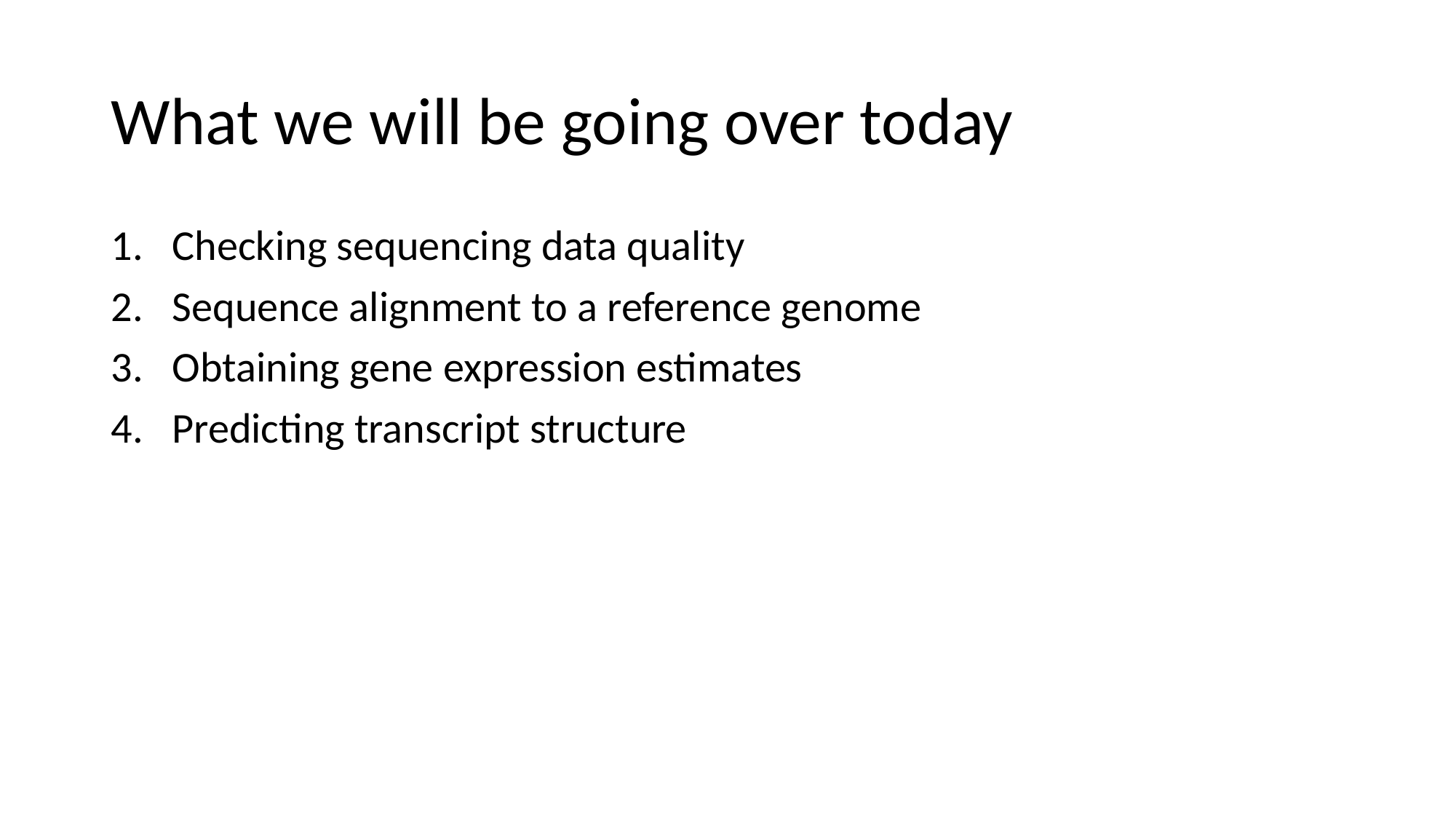

# What we will be going over today
Checking sequencing data quality
Sequence alignment to a reference genome
Obtaining gene expression estimates
Predicting transcript structure